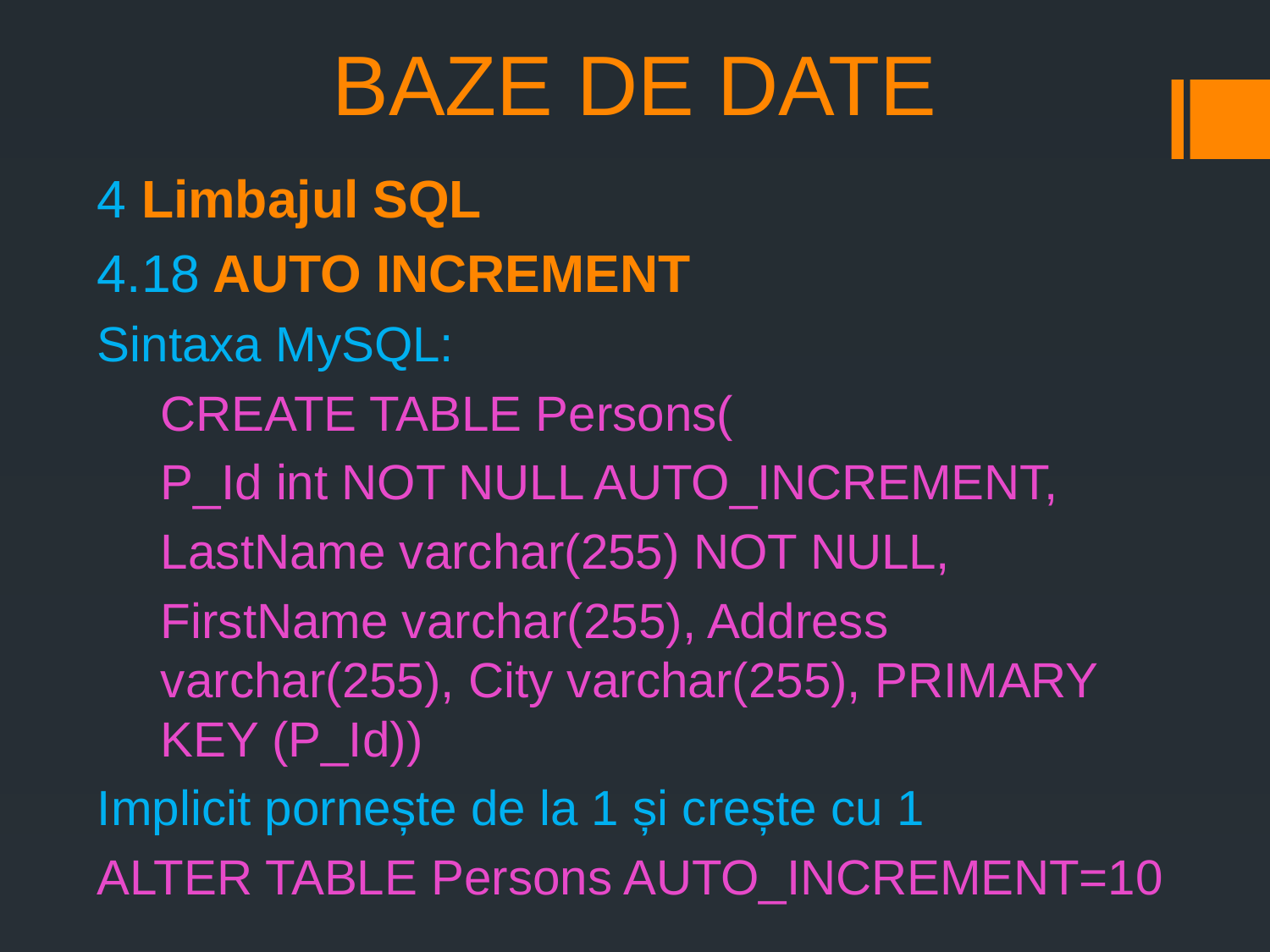

# BAZE DE DATE
4 Limbajul SQL
4.18 AUTO INCREMENT
Sintaxa MySQL:
CREATE TABLE Persons(
P_Id int NOT NULL AUTO_INCREMENT,
LastName varchar(255) NOT NULL,
FirstName varchar(255), Address varchar(255), City varchar(255), PRIMARY KEY (P_Id))
Implicit pornește de la 1 și crește cu 1
ALTER TABLE Persons AUTO_INCREMENT=10